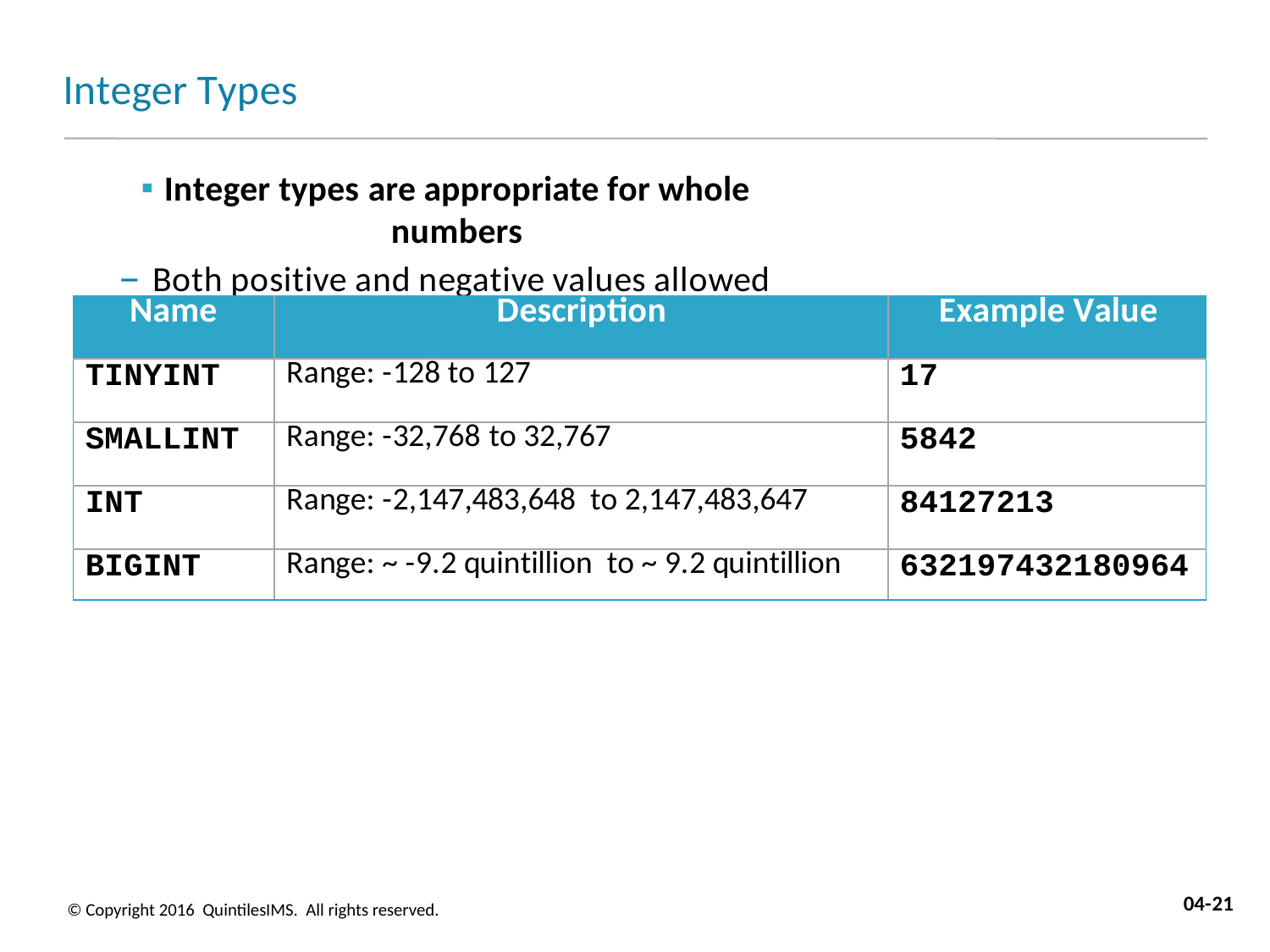

# Integer Types
Integer types are appropriate for whole numbers
– Both positive and negative values allowed
| Name | Description | Example Value |
| --- | --- | --- |
| TINYINT | Range: -128 to 127 | 17 |
| SMALLINT | Range: -32,768 to 32,767 | 5842 |
| INT | Range: -2,147,483,648 to 2,147,483,647 | 84127213 |
| BIGINT | Range: ~ -9.2 quintillion to ~ 9.2 quintillion | 632197432180964 |
04-21
© Copyright 2016  QuintilesIMS.  All rights reserved.